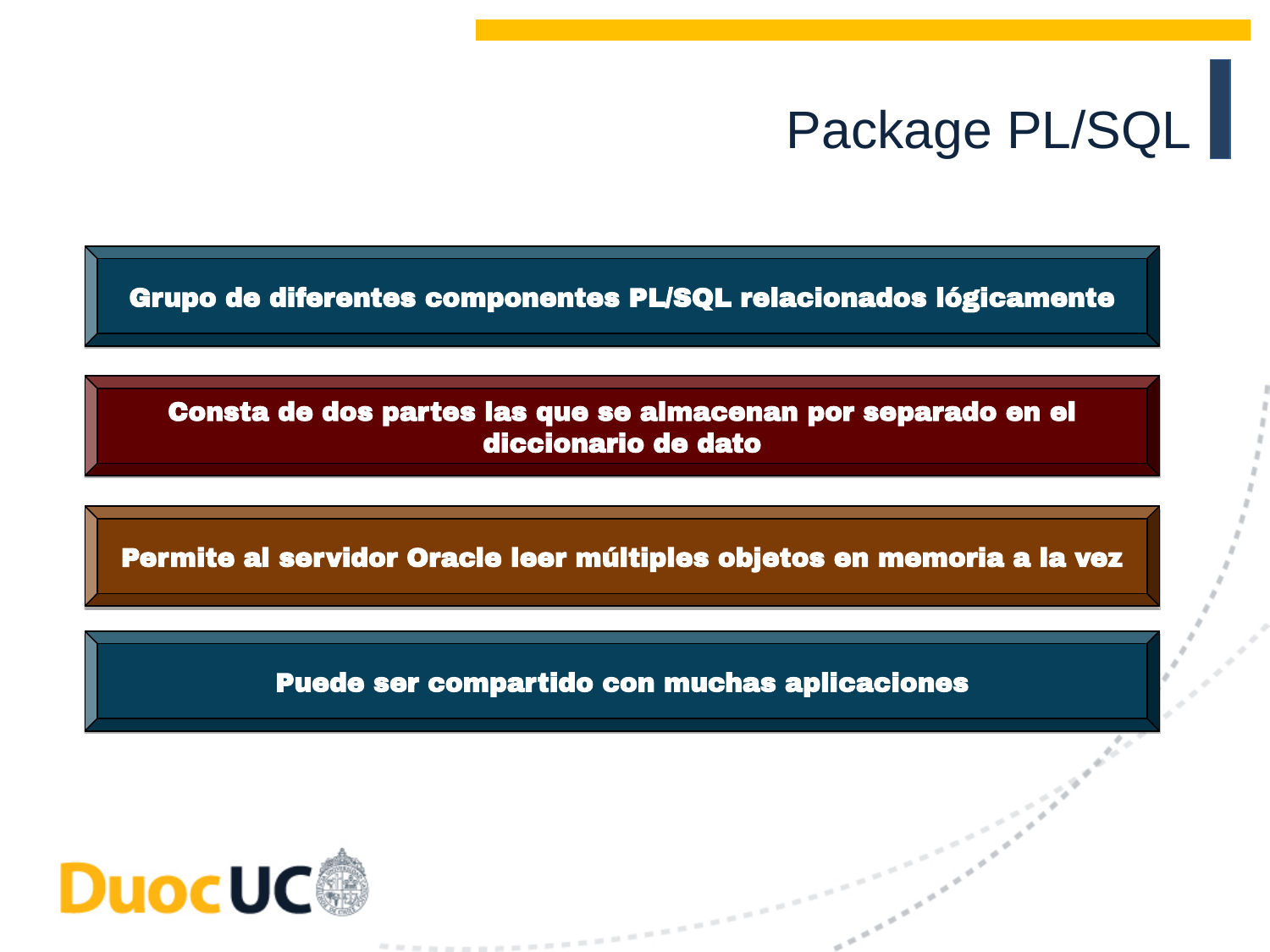

Package PL/SQL
Grupo de diferentes componentes PL/SQL relacionados lógicamente
Consta de dos partes las que se almacenan por separado en el diccionario de dato
Permite al servidor Oracle leer múltiples objetos en memoria a la vez
Puede ser compartido con muchas aplicaciones